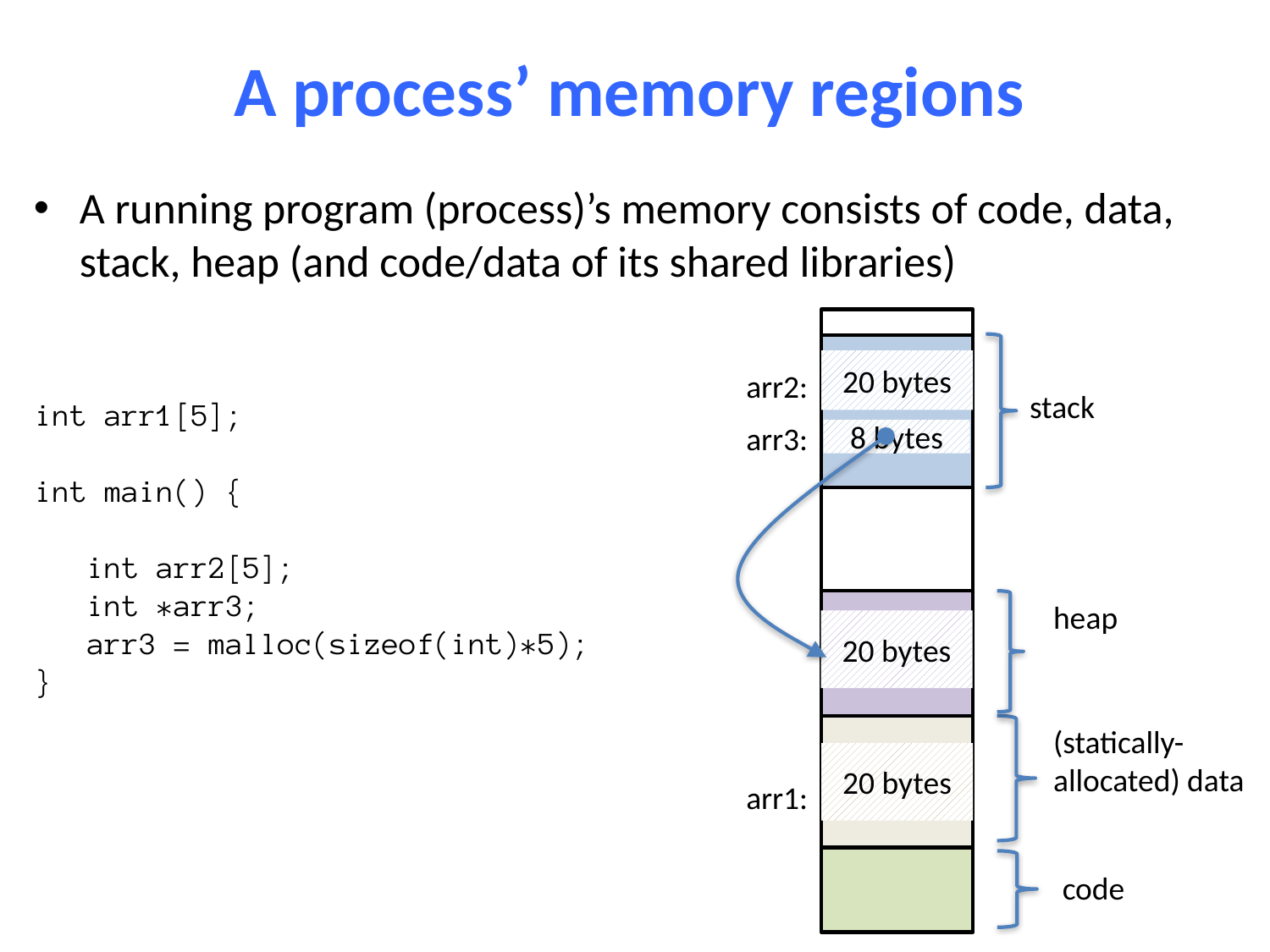

# A process’ memory regions
A running program (process)’s memory consists of code, data, stack, heap (and code/data of its shared libraries)

20 bytes
arr2:
stack
int arr1[5];

int main() {

   int arr2[5];
   int *arr3;
   arr3 = malloc(sizeof(int)*5);
}
arr3:
8 bytes

20 bytes

heap

(statically-allocated) data

20 bytes
arr1:

code